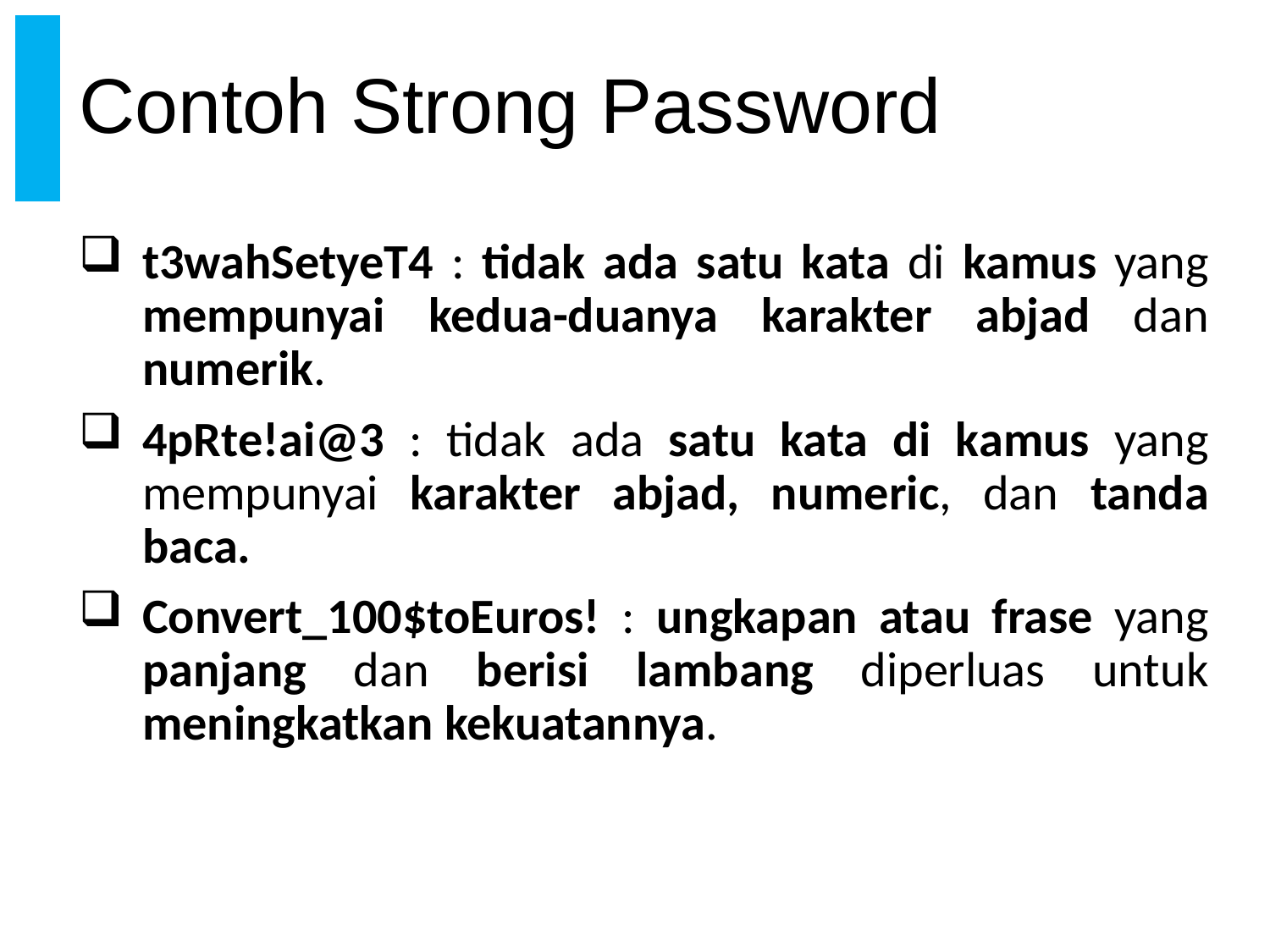

# Contoh Strong Password
t3wahSetyeT4 : tidak ada satu kata di kamus yang mempunyai kedua-duanya karakter abjad dan numerik.
4pRte!ai@3 : tidak ada satu kata di kamus yang mempunyai karakter abjad, numeric, dan tanda baca.
Convert_100$toEuros! : ungkapan atau frase yang panjang dan berisi lambang diperluas untuk meningkatkan kekuatannya.